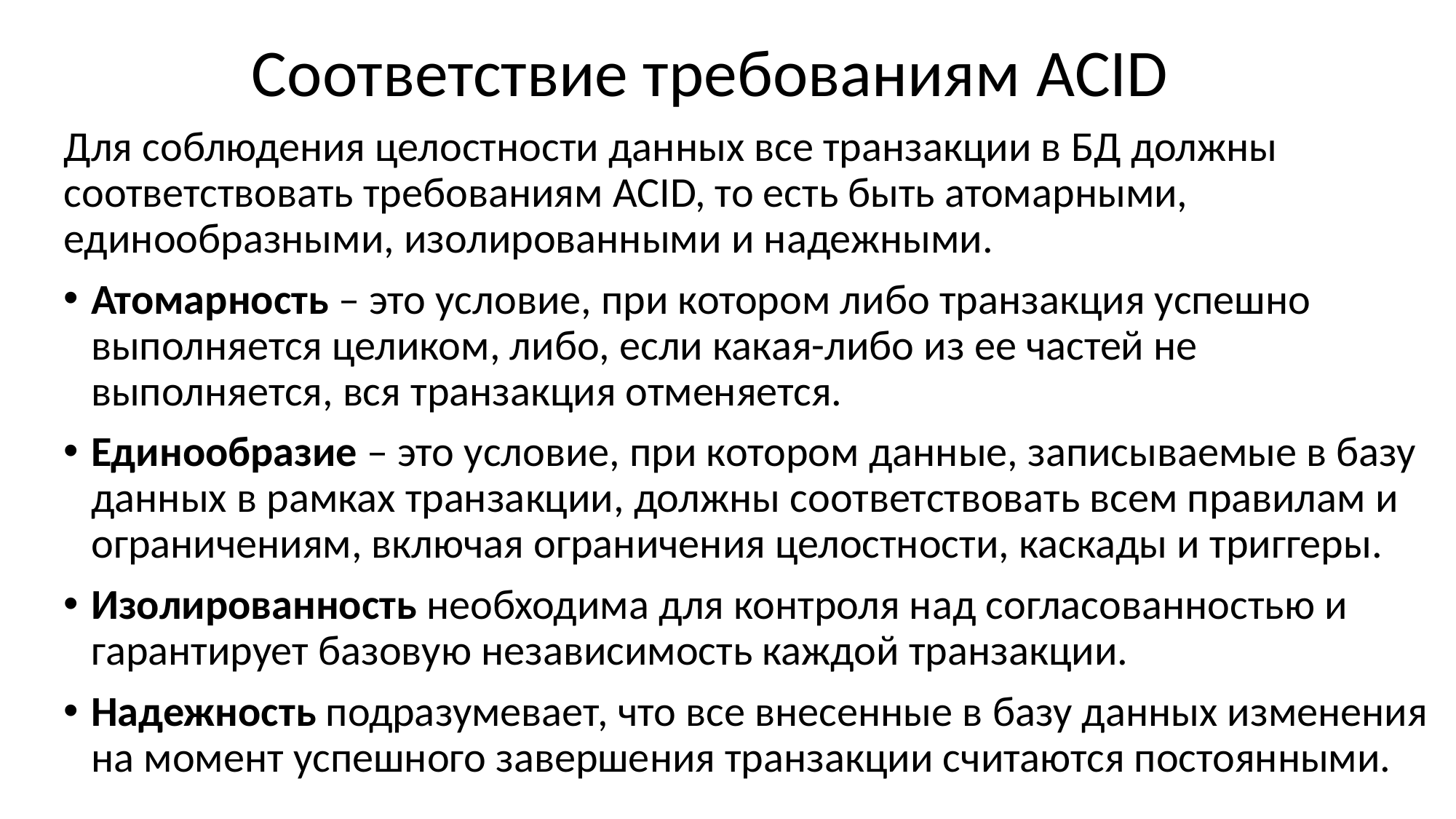

Соответствие требованиям ACID
Для соблюдения целостности данных все транзакции в БД должны соответствовать требованиям ACID, то есть быть атомарными, единообразными, изолированными и надежными.
Атомарность – это условие, при котором либо транзакция успешно выполняется целиком, либо, если какая-либо из ее частей не выполняется, вся транзакция отменяется.
Единообразие – это условие, при котором данные, записываемые в базу данных в рамках транзакции, должны соответствовать всем правилам и ограничениям, включая ограничения целостности, каскады и триггеры.
Изолированность необходима для контроля над согласованностью и гарантирует базовую независимость каждой транзакции.
Надежность подразумевает, что все внесенные в базу данных изменения на момент успешного завершения транзакции считаются постоянными.